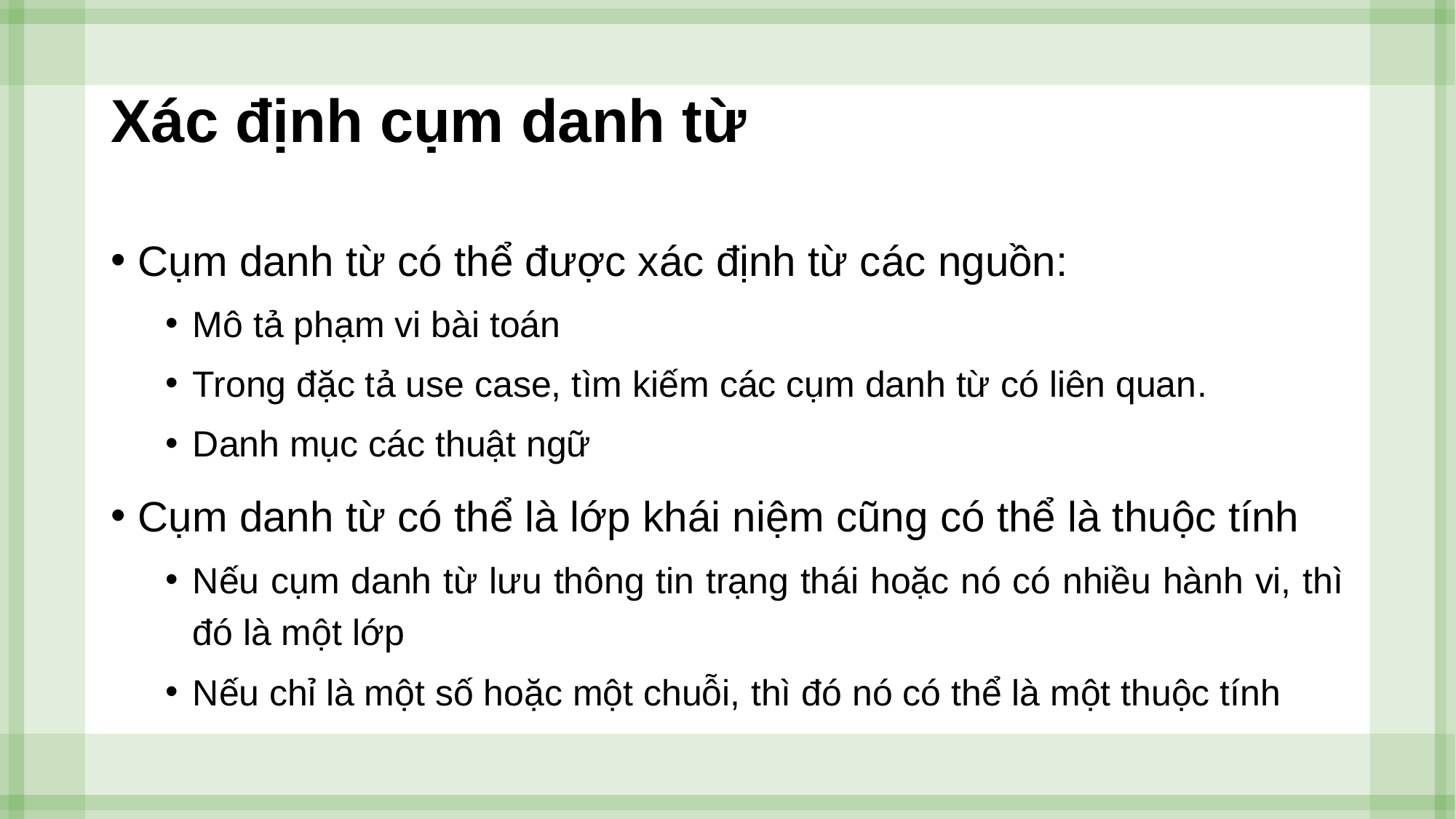

# Xác định cụm danh từ
Cụm danh từ có thể được xác định từ các nguồn:
Mô tả phạm vi bài toán
Trong đặc tả use case, tìm kiếm các cụm danh từ có liên quan.
Danh mục các thuật ngữ
Cụm danh từ có thể là lớp khái niệm cũng có thể là thuộc tính
Nếu cụm danh từ lưu thông tin trạng thái hoặc nó có nhiều hành vi, thì đó là một lớp
Nếu chỉ là một số hoặc một chuỗi, thì đó nó có thể là một thuộc tính